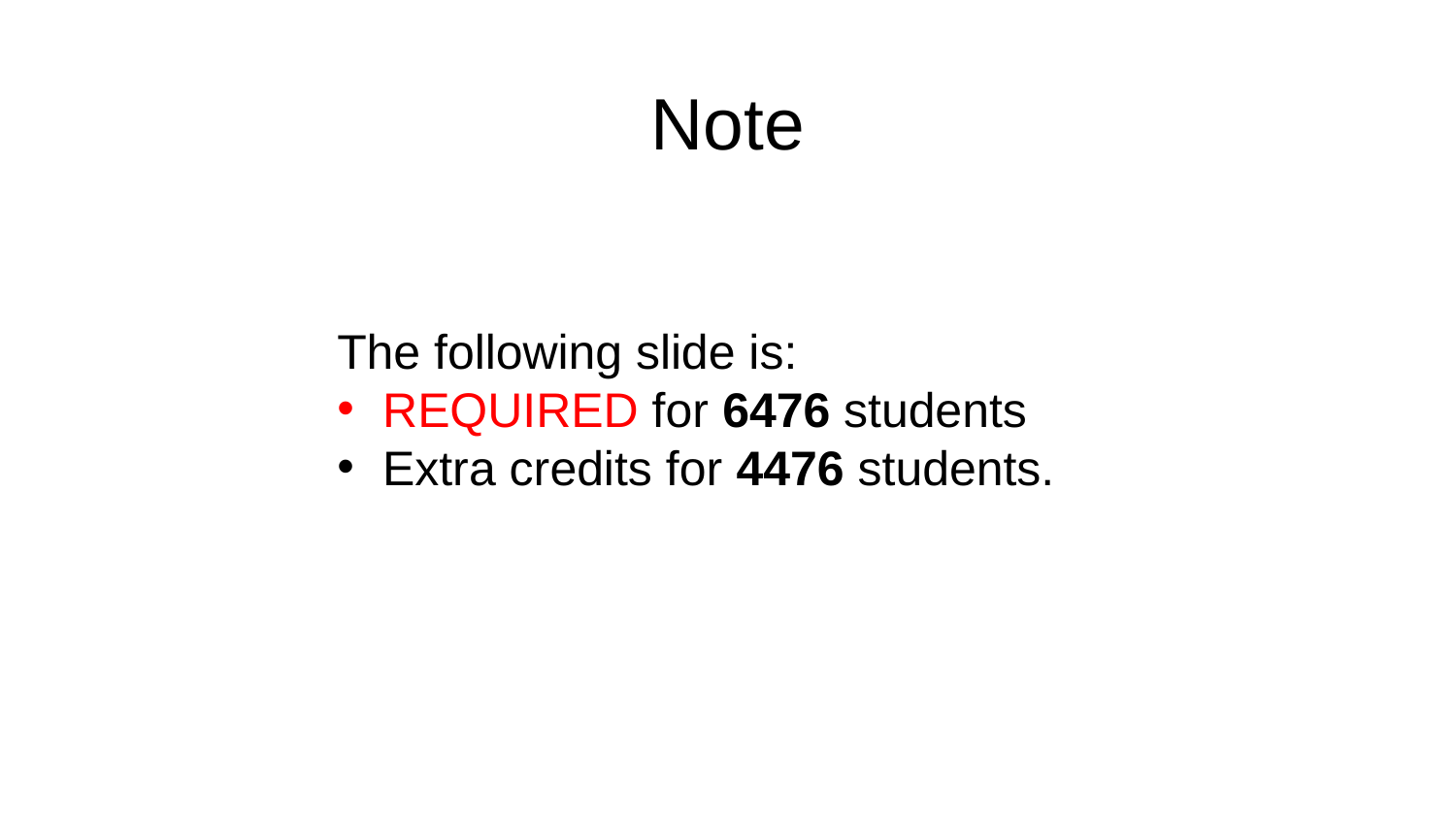

Note
The following slide is:
REQUIRED for 6476 students
Extra credits for 4476 students.